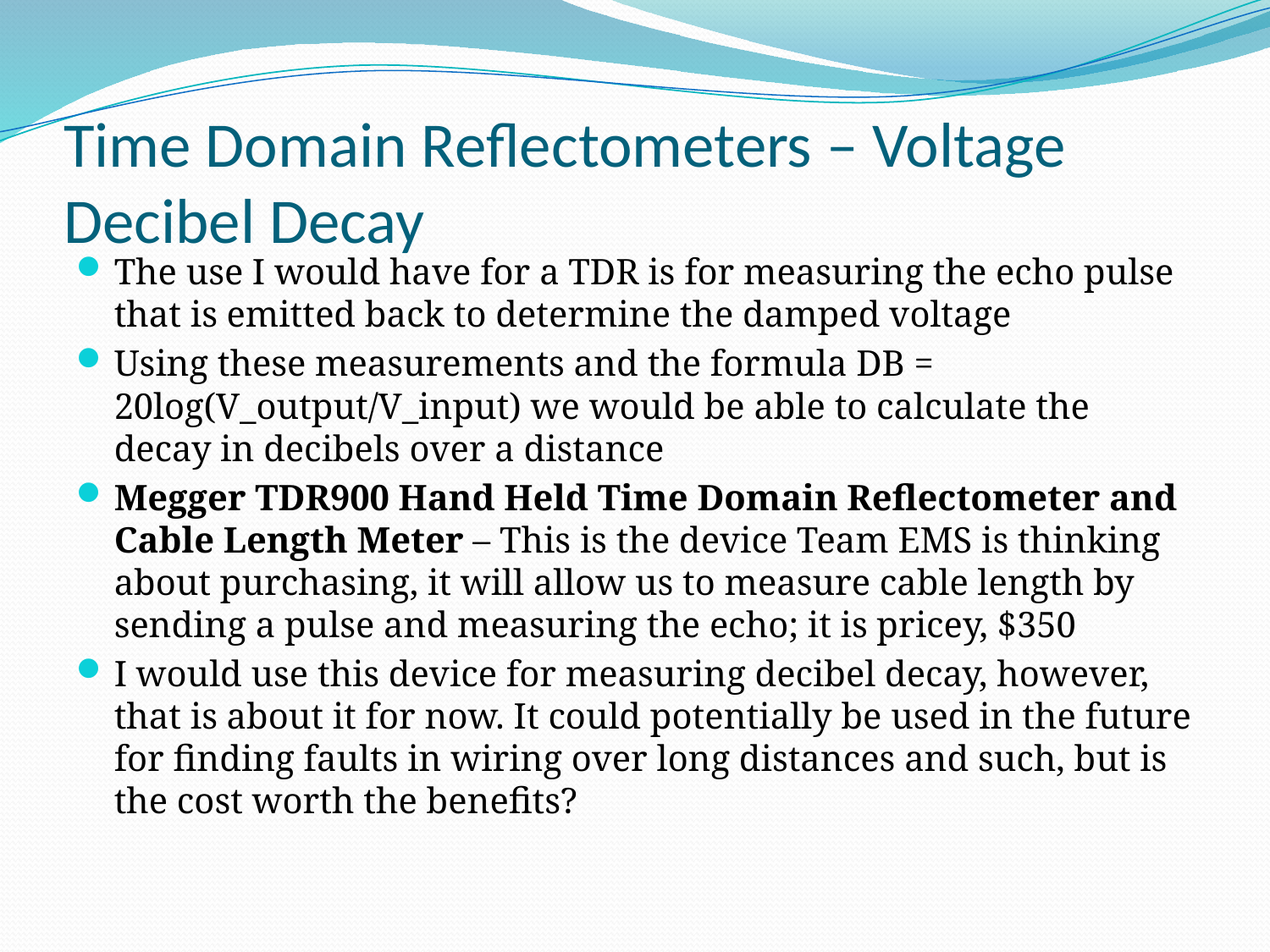

# Time Domain Reflectometers – Voltage Decibel Decay
The use I would have for a TDR is for measuring the echo pulse that is emitted back to determine the damped voltage
Using these measurements and the formula DB = 20log(V_output/V_input) we would be able to calculate the decay in decibels over a distance
Megger TDR900 Hand Held Time Domain Reflectometer and Cable Length Meter – This is the device Team EMS is thinking about purchasing, it will allow us to measure cable length by sending a pulse and measuring the echo; it is pricey, $350
I would use this device for measuring decibel decay, however, that is about it for now. It could potentially be used in the future for finding faults in wiring over long distances and such, but is the cost worth the benefits?